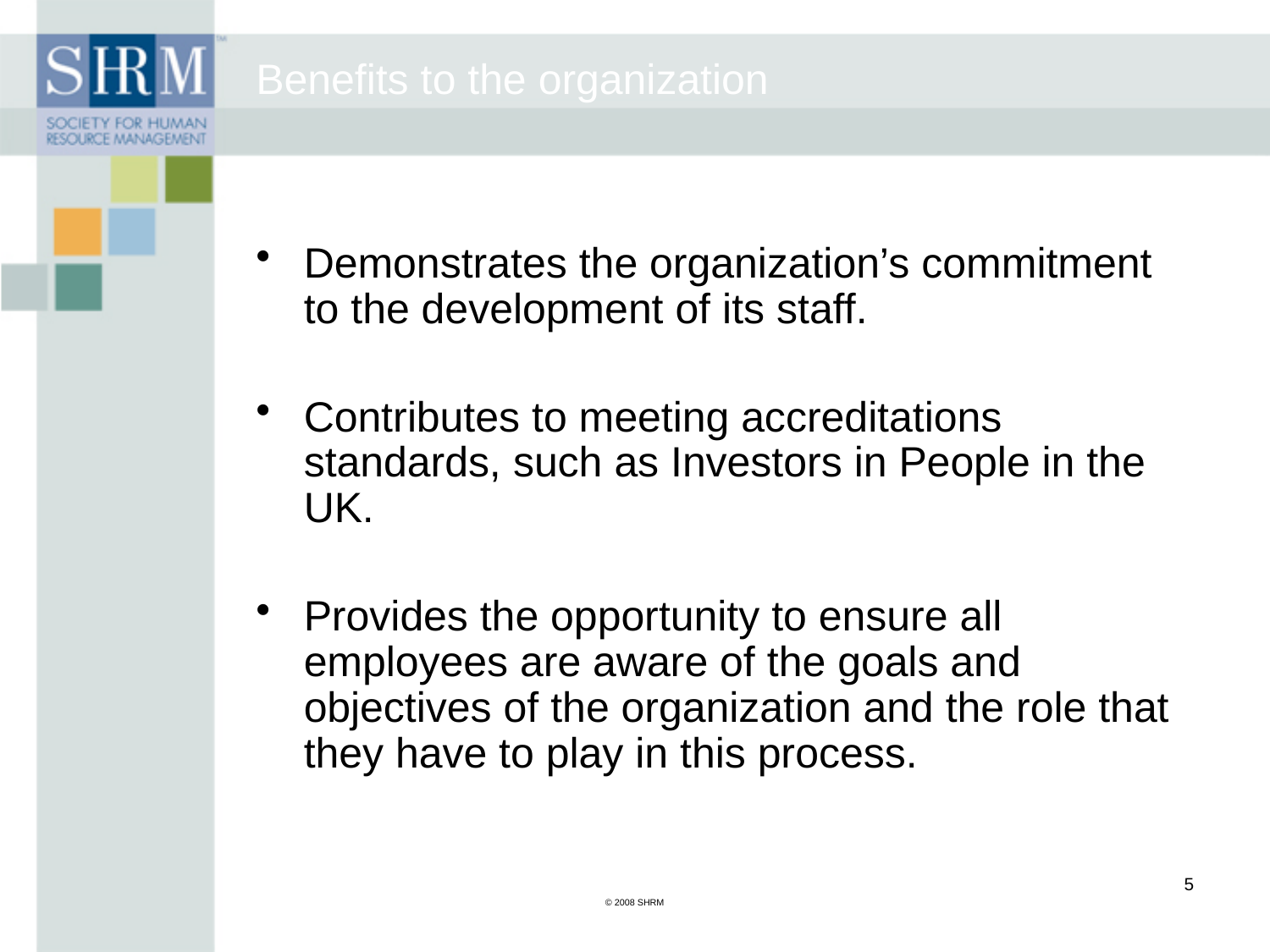

# Benefits to the organization

Demonstrates the organization’s commitment to the development of its staff.

Contributes to meeting accreditations standards, such as Investors in People in the UK.

Provides the opportunity to ensure all employees are aware of the goals and objectives of the organization and the role that they have to play in this process.
5
© 2008 SHRM